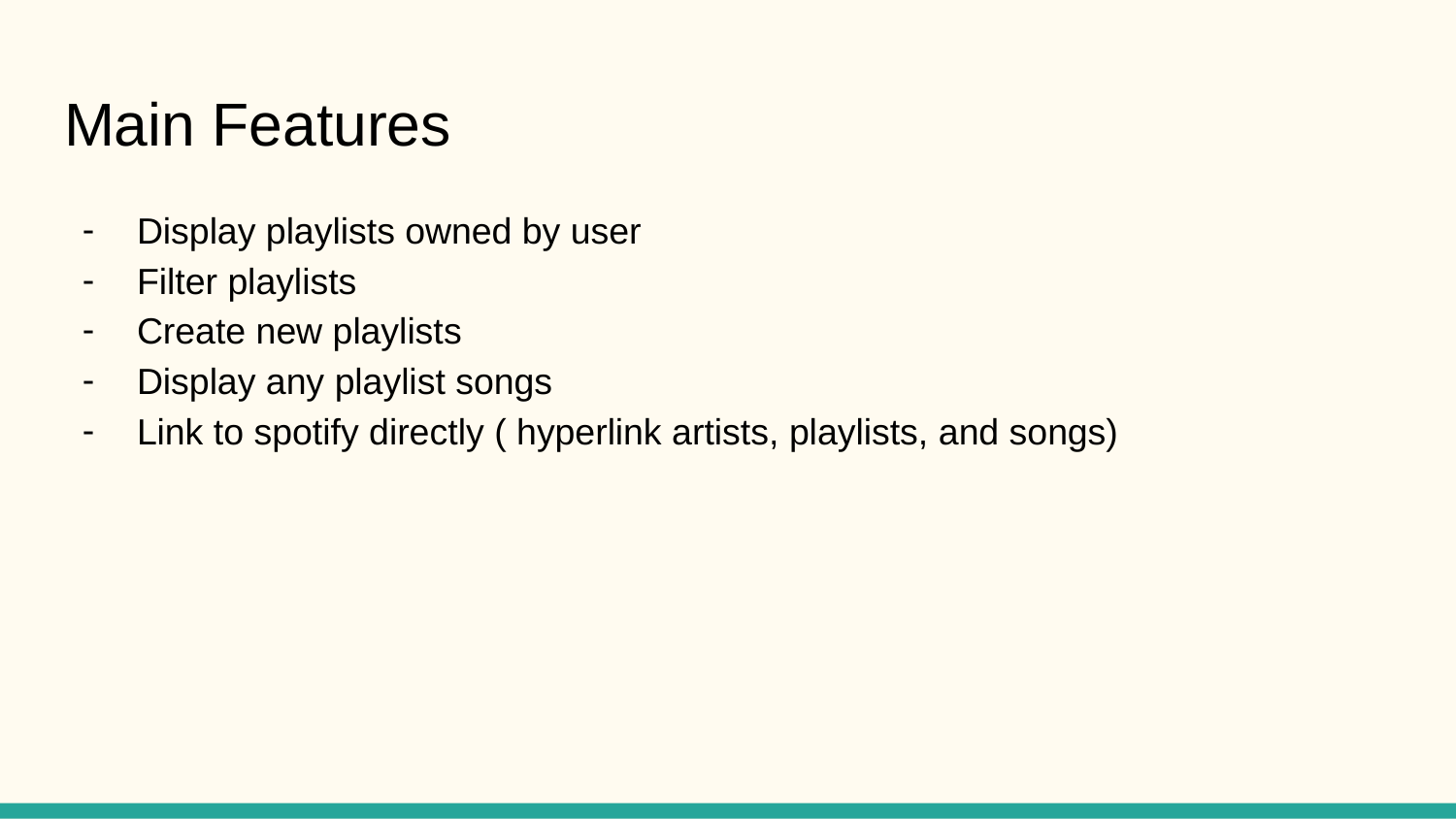

# Main Features
Display playlists owned by user
Filter playlists
Create new playlists
Display any playlist songs
Link to spotify directly ( hyperlink artists, playlists, and songs)